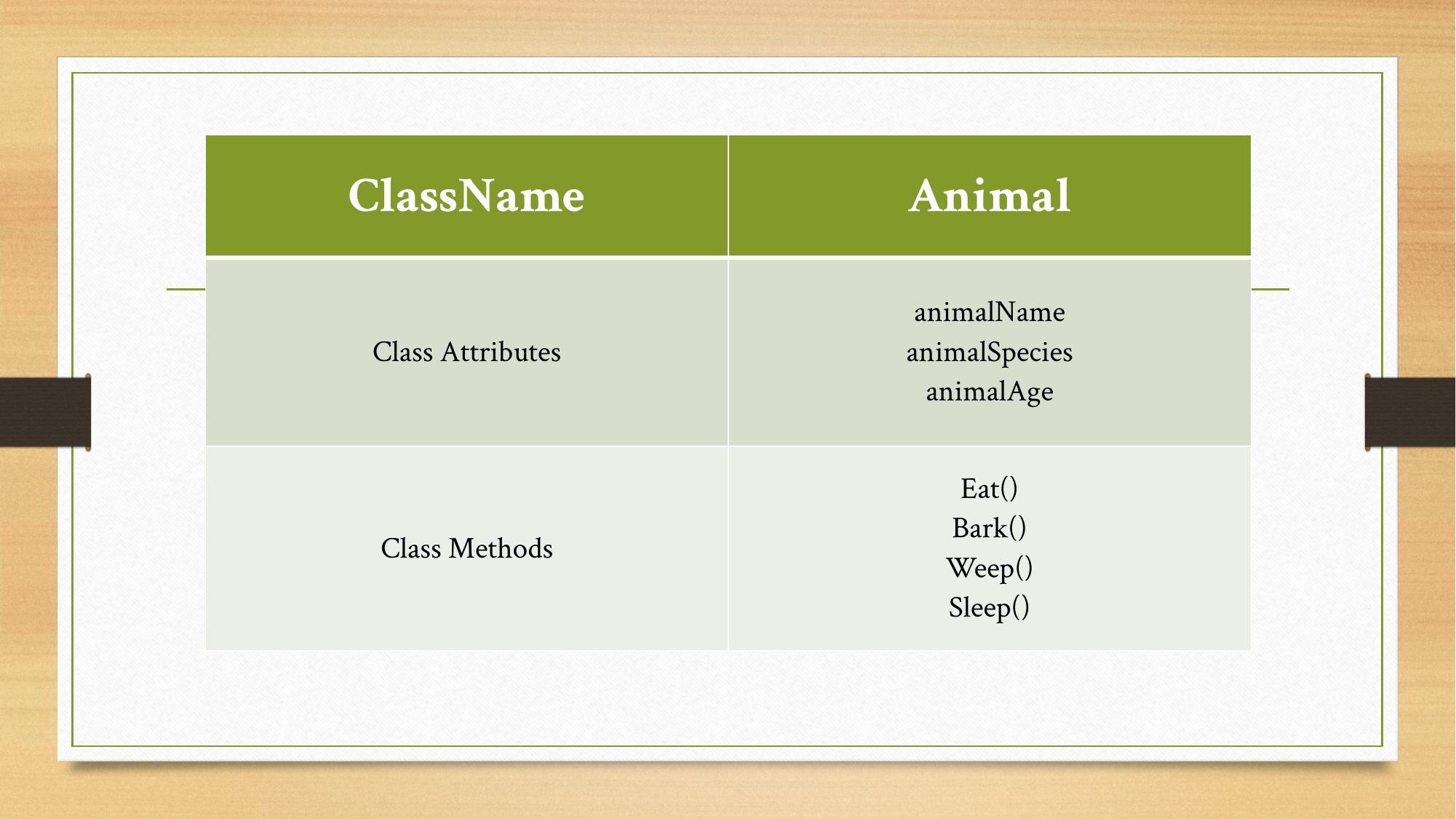

| ClassName | Animal |
| --- | --- |
| Class Attributes | animalName animalSpecies animalAge |
| Class Methods | Eat() Bark() Weep() Sleep() |